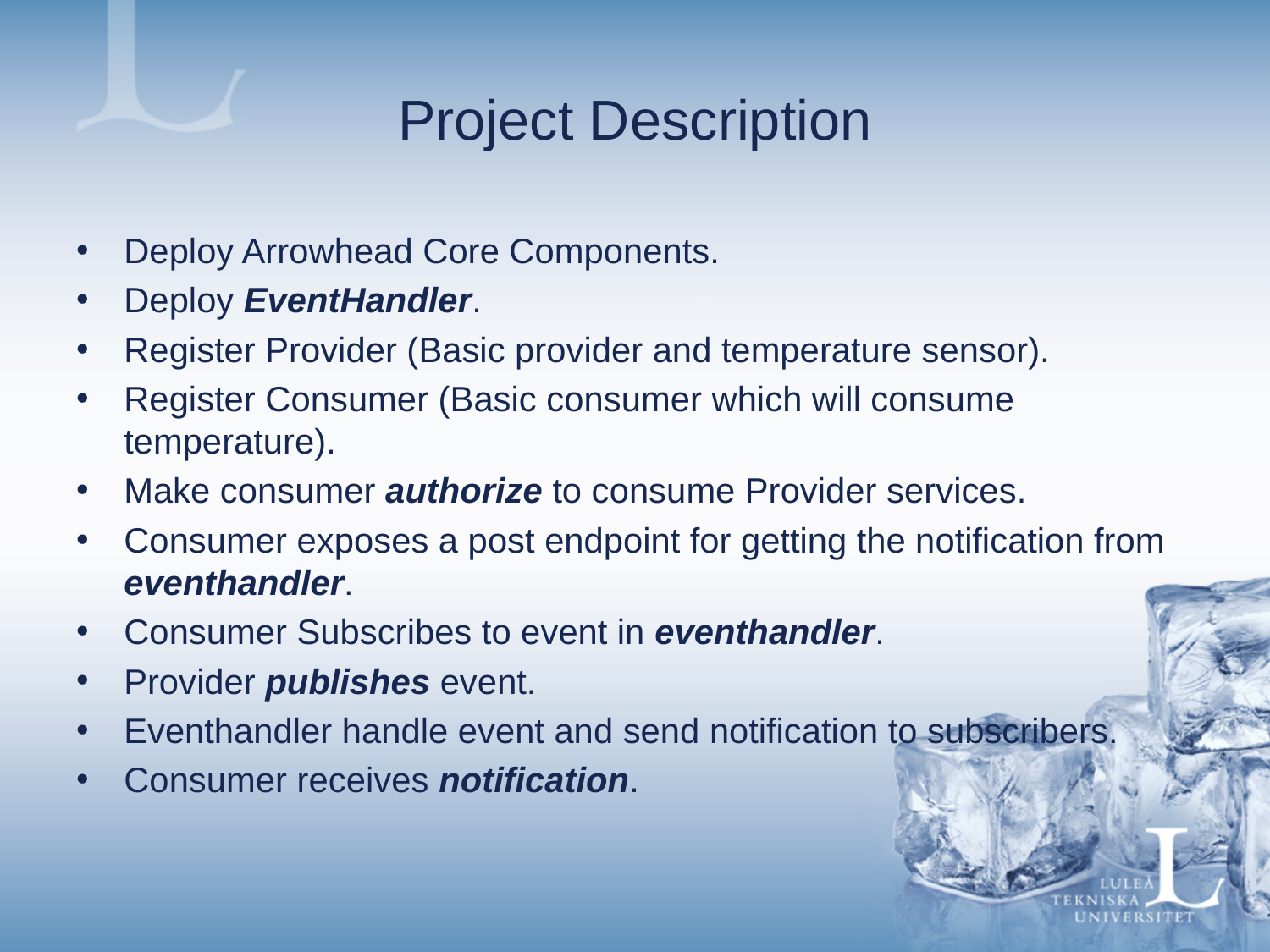

# Project Description
Deploy Arrowhead Core Components.
Deploy EventHandler.
Register Provider (Basic provider and temperature sensor).
Register Consumer (Basic consumer which will consume temperature).
Make consumer authorize to consume Provider services.
Consumer exposes a post endpoint for getting the notification from eventhandler.
Consumer Subscribes to event in eventhandler.
Provider publishes event.
Eventhandler handle event and send notification to subscribers.
Consumer receives notification.